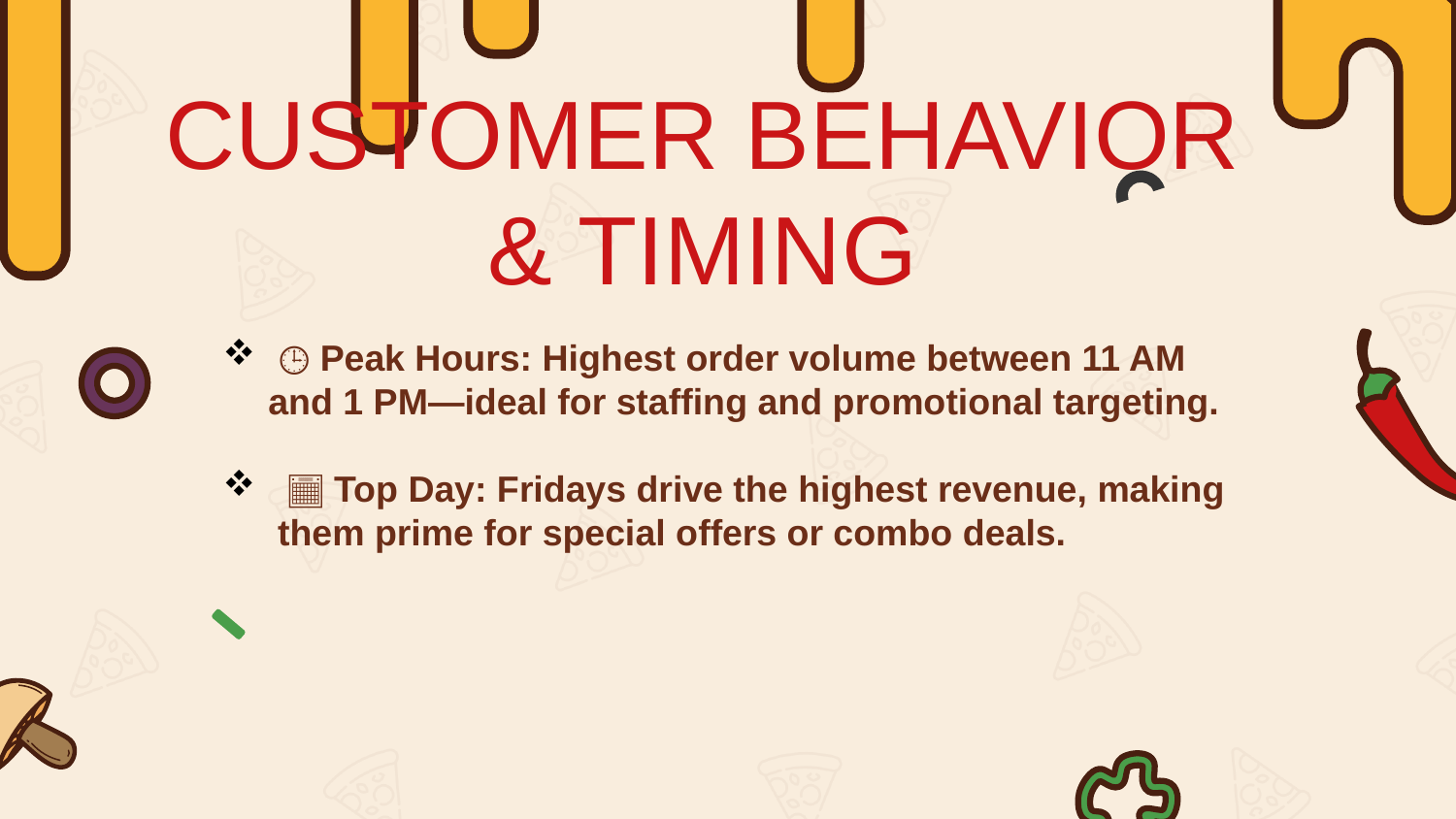

# CUSTOMER BEHAVIOR & TIMING
 🕒 Peak Hours: Highest order volume between 11 AM and 1 PM—ideal for staffing and promotional targeting.

 📅 Top Day: Fridays drive the highest revenue, making them prime for special offers or combo deals.